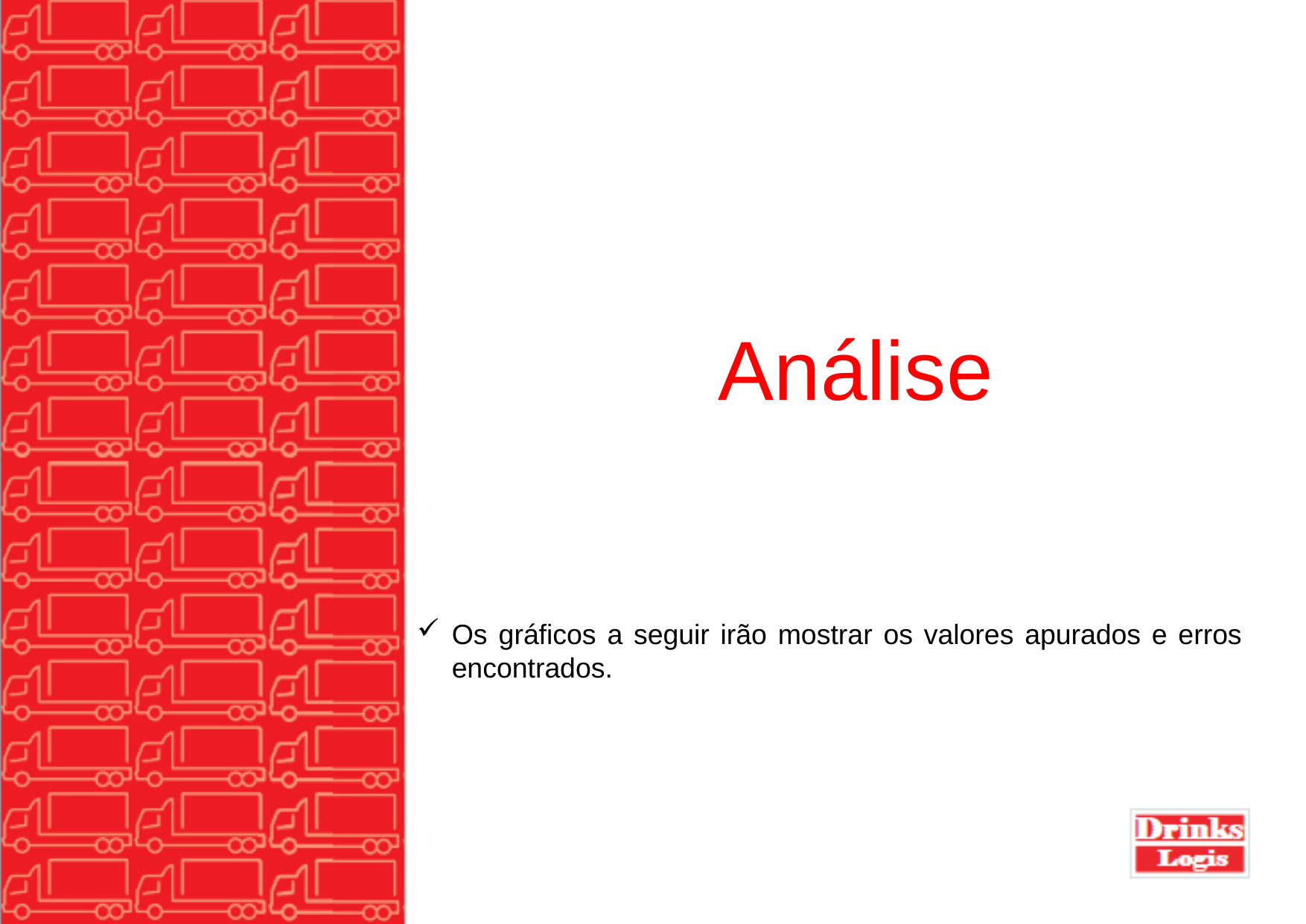

Análise
Os gráficos a seguir irão mostrar os valores apurados e erros encontrados.